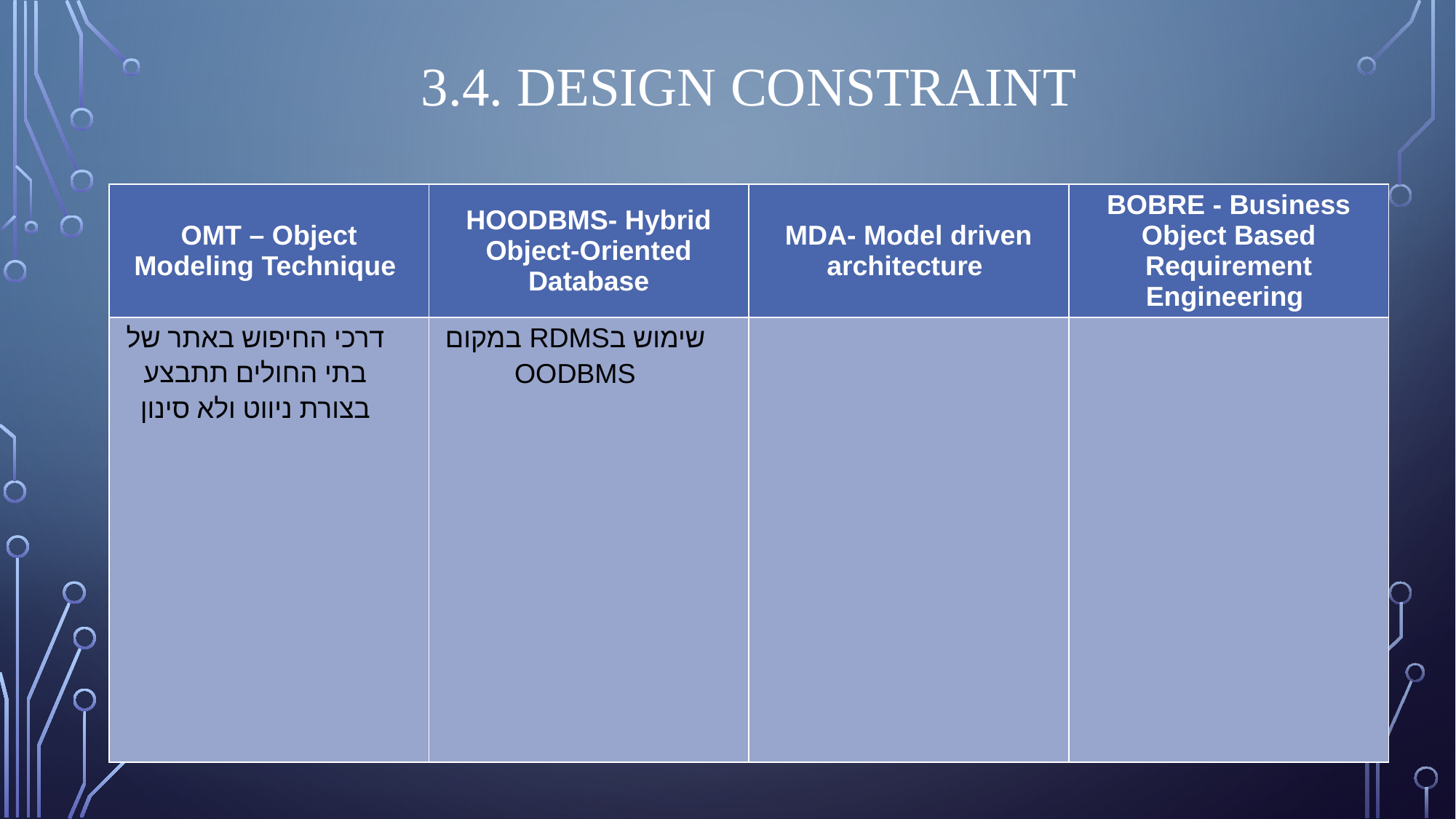

# 3.4. DESIGN CONSTRAINT
| OMT – Object Modeling Technique | HOODBMS- Hybrid Object-Oriented Database | MDA- Model driven architecture | BOBRE - Business Object Based Requirement Engineering |
| --- | --- | --- | --- |
| דרכי החיפוש באתר של בתי החולים תתבצע בצורת ניווט ולא סינון | שימוש בRDMS במקום OODBMS |  |  |